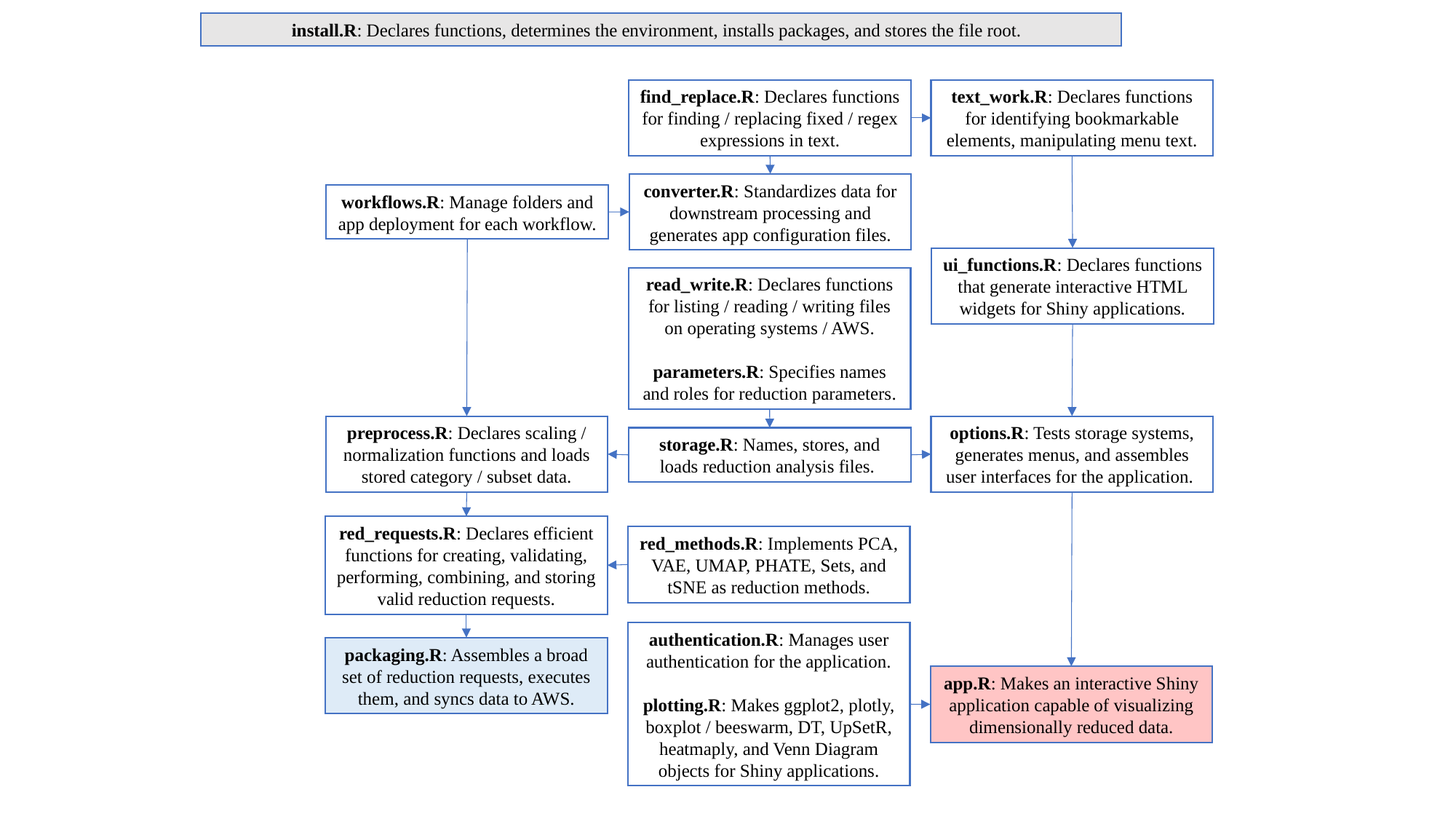

install.R: Declares functions, determines the environment, installs packages, and stores the file root.
text_work.R: Declares functions for identifying bookmarkable elements, manipulating menu text.
find_replace.R: Declares functions for finding / replacing fixed / regex expressions in text.
converter.R: Standardizes data for downstream processing and generates app configuration files.
workflows.R: Manage folders and app deployment for each workflow.
ui_functions.R: Declares functions that generate interactive HTML widgets for Shiny applications.
read_write.R: Declares functions for listing / reading / writing files on operating systems / AWS.

parameters.R: Specifies names and roles for reduction parameters.
preprocess.R: Declares scaling / normalization functions and loads stored category / subset data.
options.R: Tests storage systems, generates menus, and assembles user interfaces for the application.
storage.R: Names, stores, and loads reduction analysis files.
red_requests.R: Declares efficient functions for creating, validating, performing, combining, and storing valid reduction requests.
red_methods.R: Implements PCA, VAE, UMAP, PHATE, Sets, and tSNE as reduction methods.
authentication.R: Manages user authentication for the application.

plotting.R: Makes ggplot2, plotly, boxplot / beeswarm, DT, UpSetR, heatmaply, and Venn Diagram objects for Shiny applications.
packaging.R: Assembles a broad set of reduction requests, executes them, and syncs data to AWS.
app.R: Makes an interactive Shiny application capable of visualizing dimensionally reduced data.